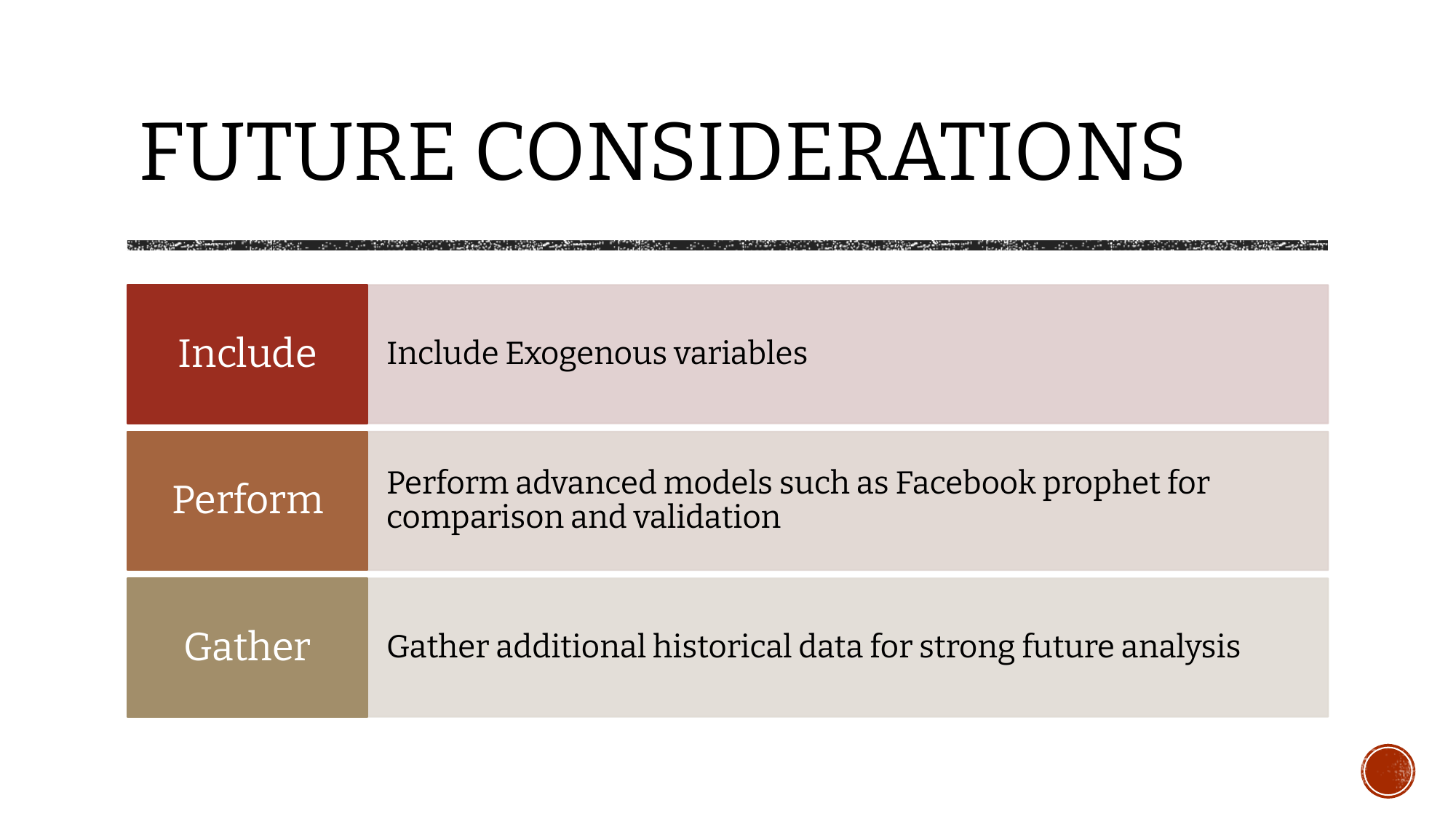

# Future Considerations

Include Exogenous variables
Include
Perform advanced models such as Facebook prophet for comparison and validation
Perform
Gather additional historical data for strong future analysis
Gather